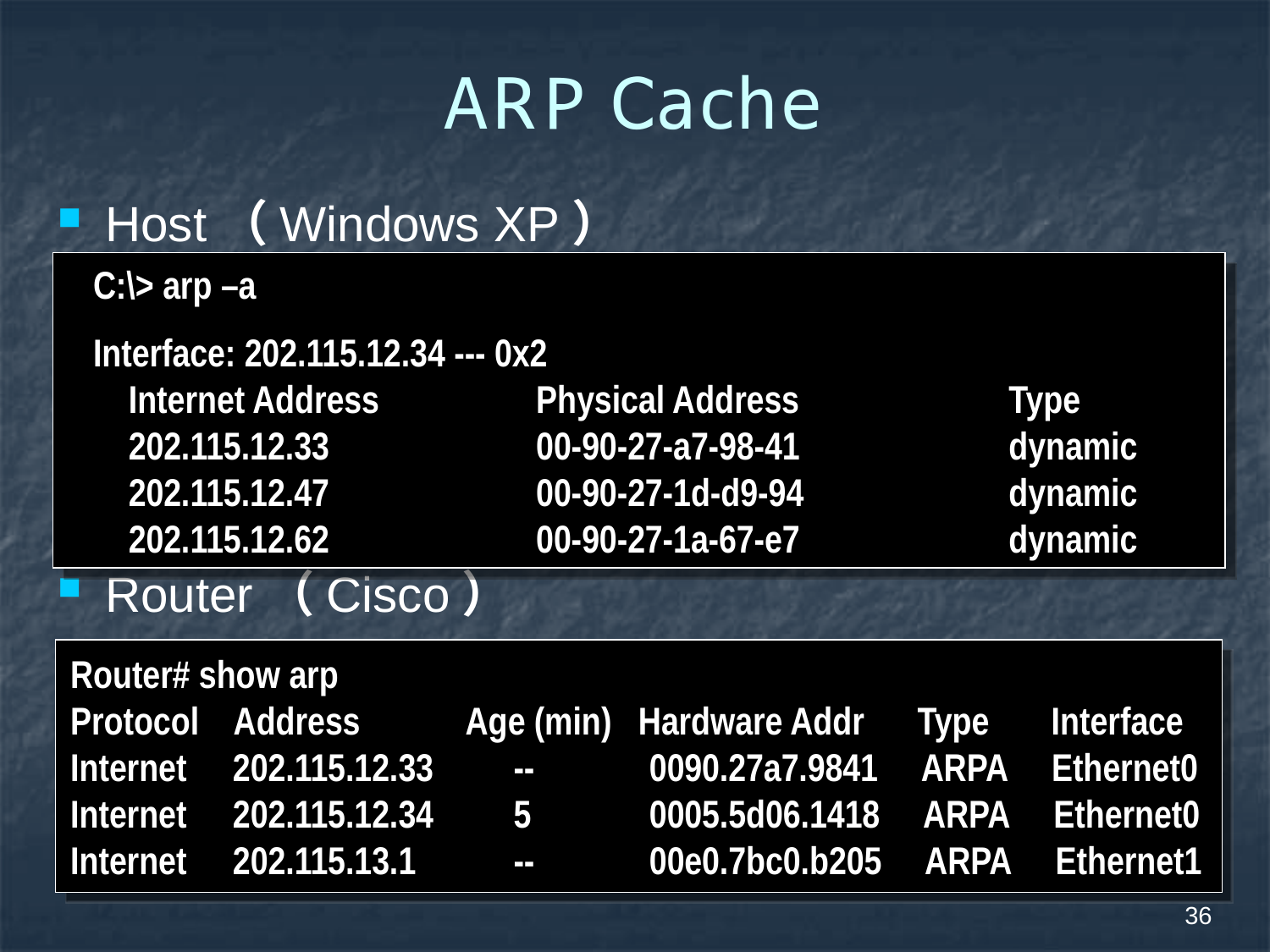

# ARP Cache
Host（Windows XP）

Router（Cisco）
C:\> arp –a

Interface: 202.115.12.34 --- 0x2
    Internet Address	       Physical Address		   Type
    202.115.12.33		       00-90-27-a7-98-41		   dynamic
    202.115.12.47		       00-90-27-1d-d9-94		   dynamic
    202.115.12.62		       00-90-27-1a-67-e7		   dynamic
Router# show arp
Protocol    Address            Age (min)   Hardware Addr      Type       Interface
Internet	    202.115.12.33	       --	        0090.27a7.9841     ARPA     Ethernet0
Internet	    202.115.12.34	       5	        0005.5d06.1418     ARPA     Ethernet0
Internet	    202.115.13.1	       --	        00e0.7bc0.b205     ARPA     Ethernet1
36